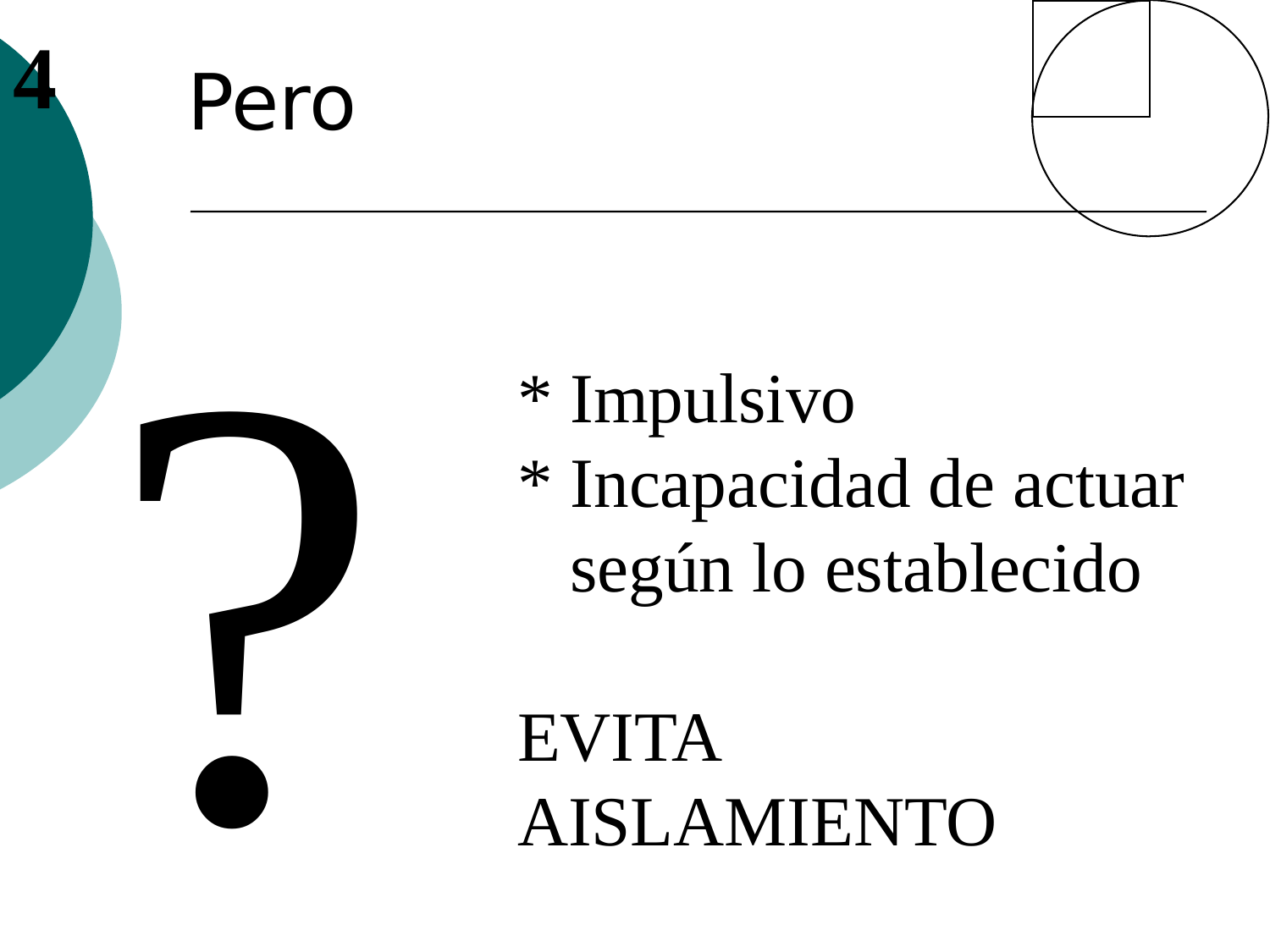

4
Pero
?

* Impulsivo
* Incapacidad de actuar
   según lo establecido

EVITA
AISLAMIENTO